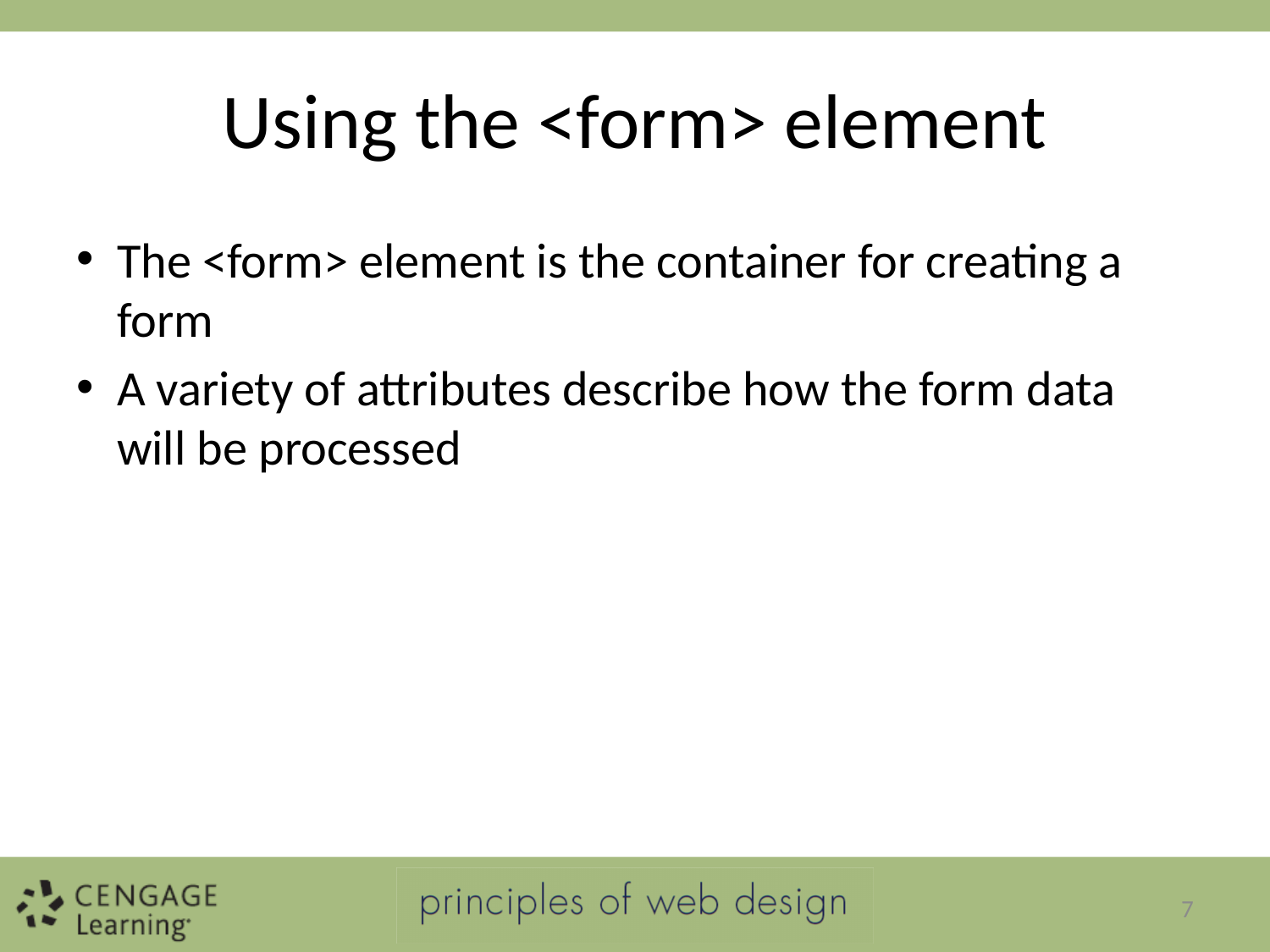

# Using the <form> element
The <form> element is the container for creating a form
A variety of attributes describe how the form data will be processed
7